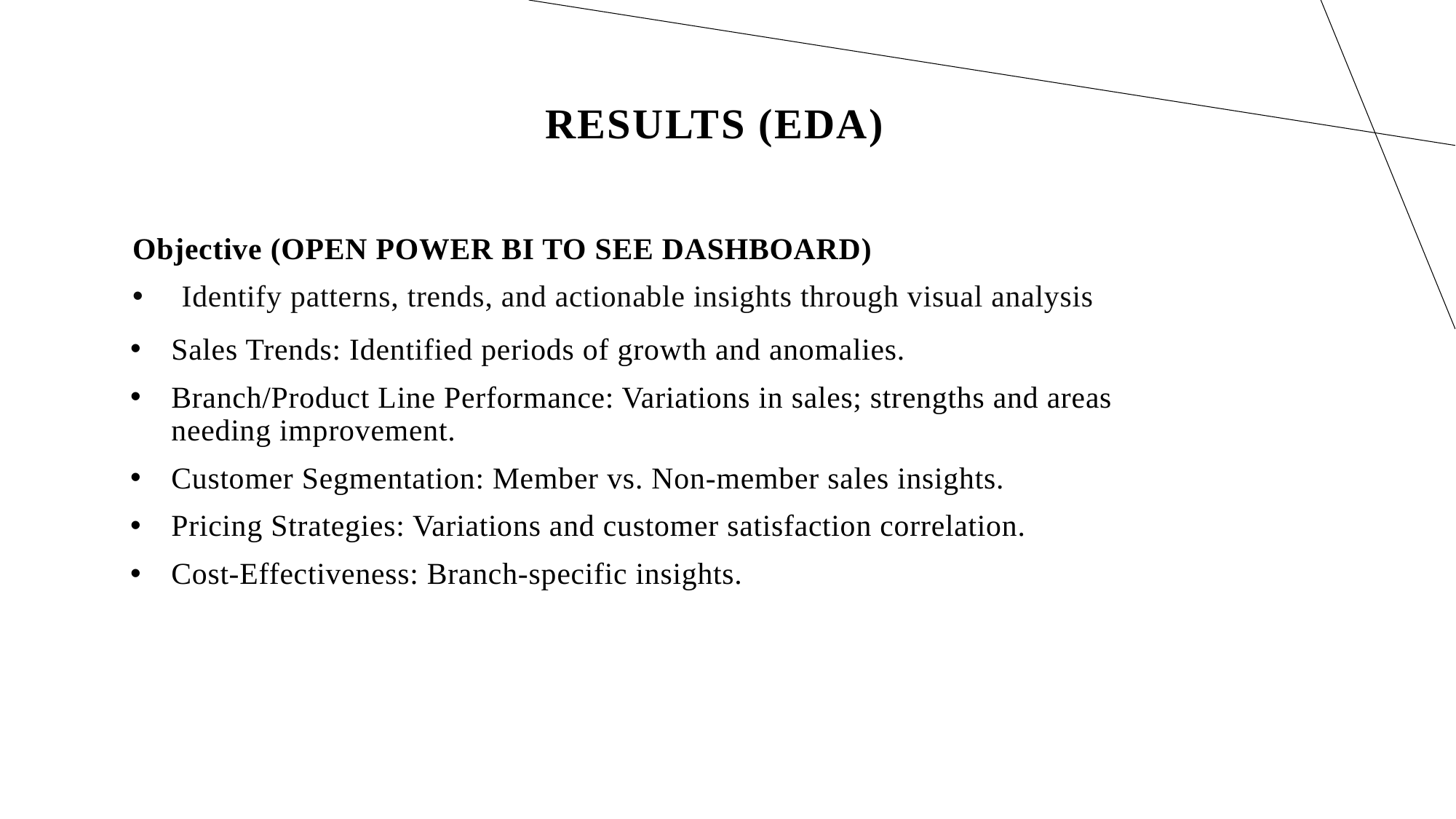

# RESULTS (EDA)
Objective (OPEN POWER BI TO SEE DASHBOARD)
 Identify patterns, trends, and actionable insights through visual analysis

Sales Trends: Identified periods of growth and anomalies.
Branch/Product Line Performance: Variations in sales; strengths and areas needing improvement.
Customer Segmentation: Member vs. Non-member sales insights.
Pricing Strategies: Variations and customer satisfaction correlation.
Cost-Effectiveness: Branch-specific insights.